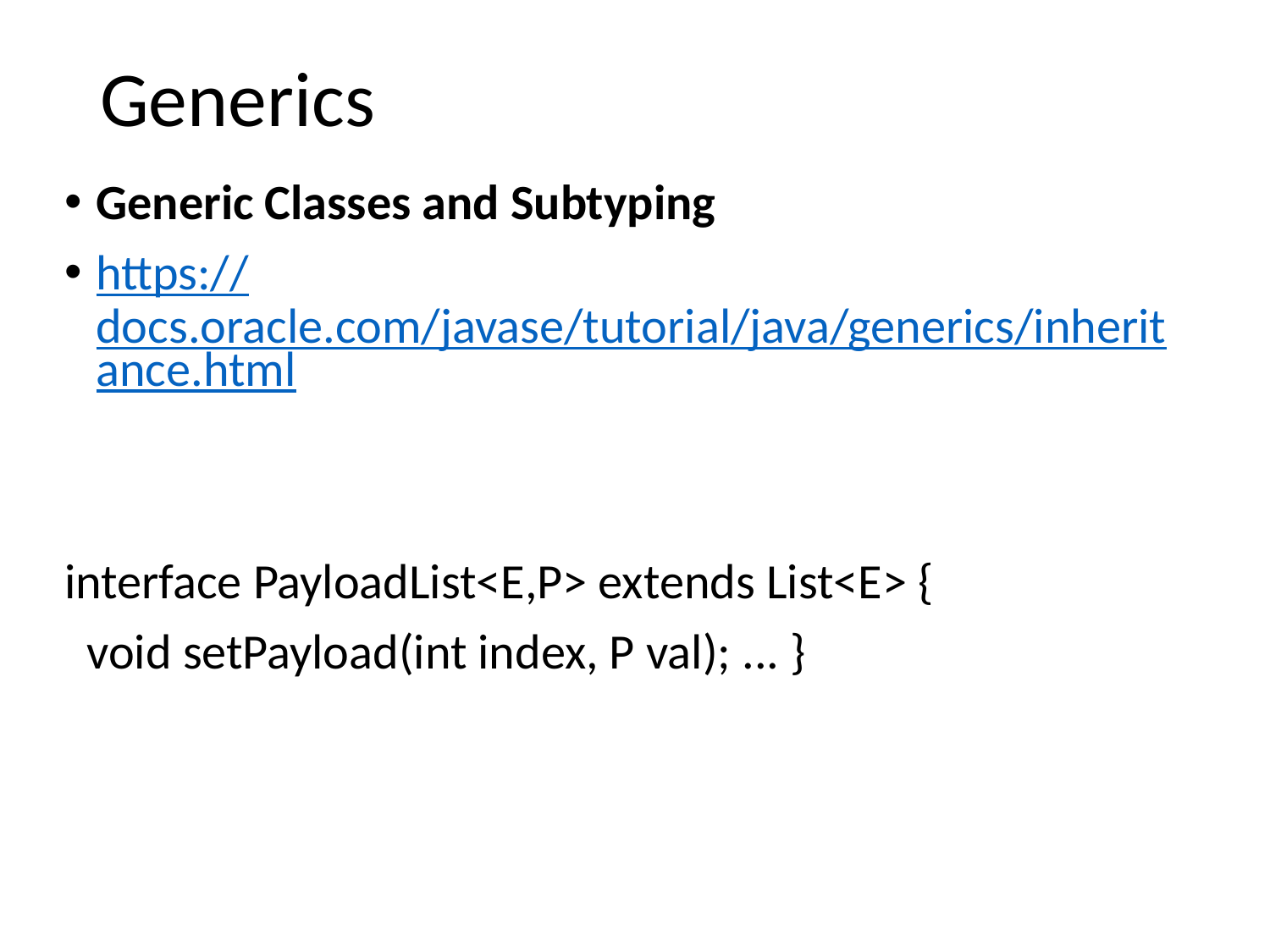

# Generics
Generic Classes and Subtyping
https://docs.oracle.com/javase/tutorial/java/generics/inheritance.html

interface PayloadList<E,P> extends List<E> {
  void setPayload(int index, P val); ... }